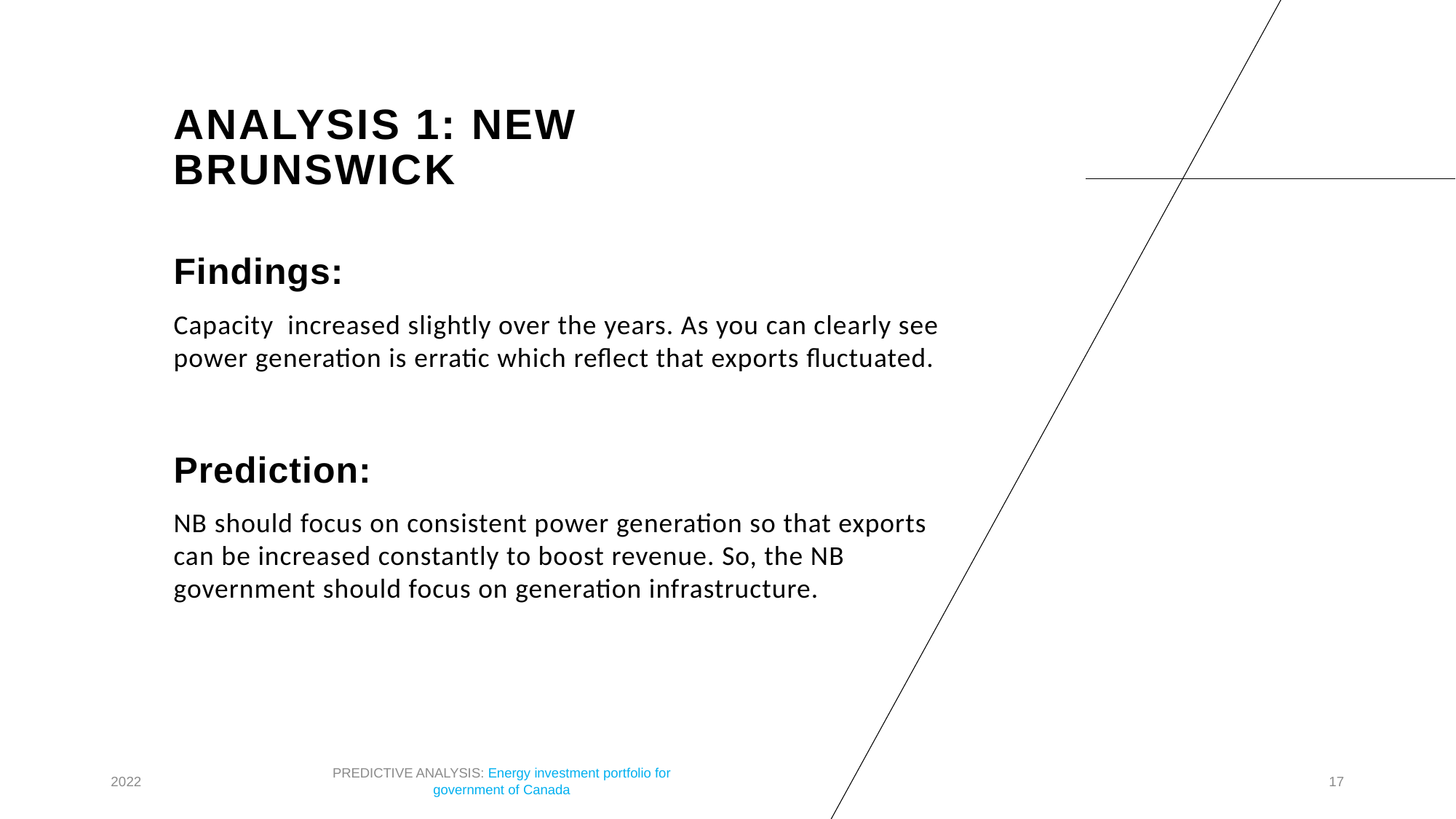

# Analysis 1: NEW brunswick
Findings:
Capacity  increased slightly over the years. As you can clearly see power generation is erratic which reflect that exports fluctuated.

Prediction:
NB should focus on consistent power generation so that exports can be increased constantly to boost revenue. So, the NB government should focus on generation infrastructure.
2022
PREDICTIVE ANALYSIS: Energy investment portfolio for government of Canada
17